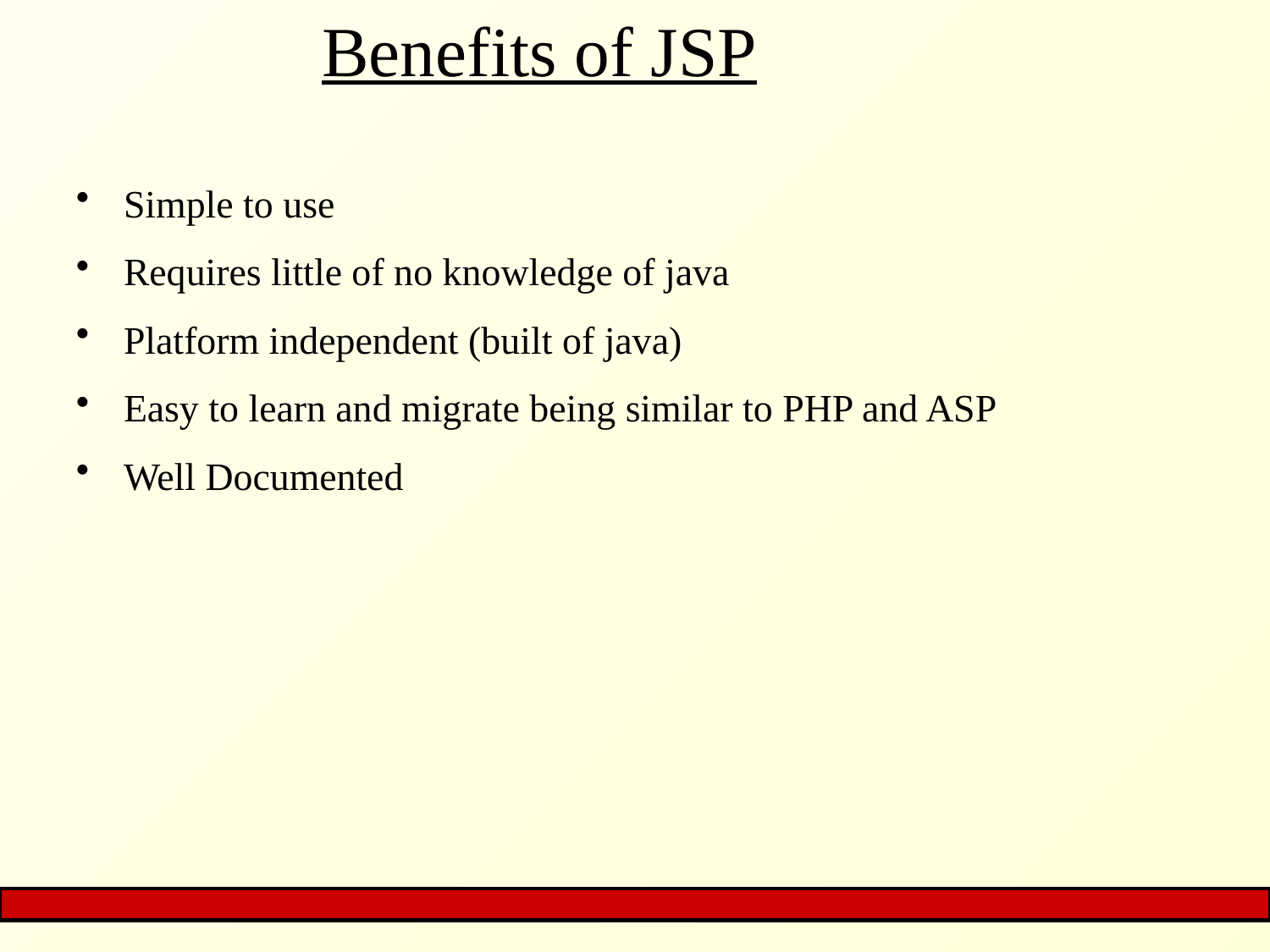

# Benefits of JSP
Simple to use
Requires little of no knowledge of java
Platform independent (built of java)
Easy to learn and migrate being similar to PHP and ASP
Well Documented